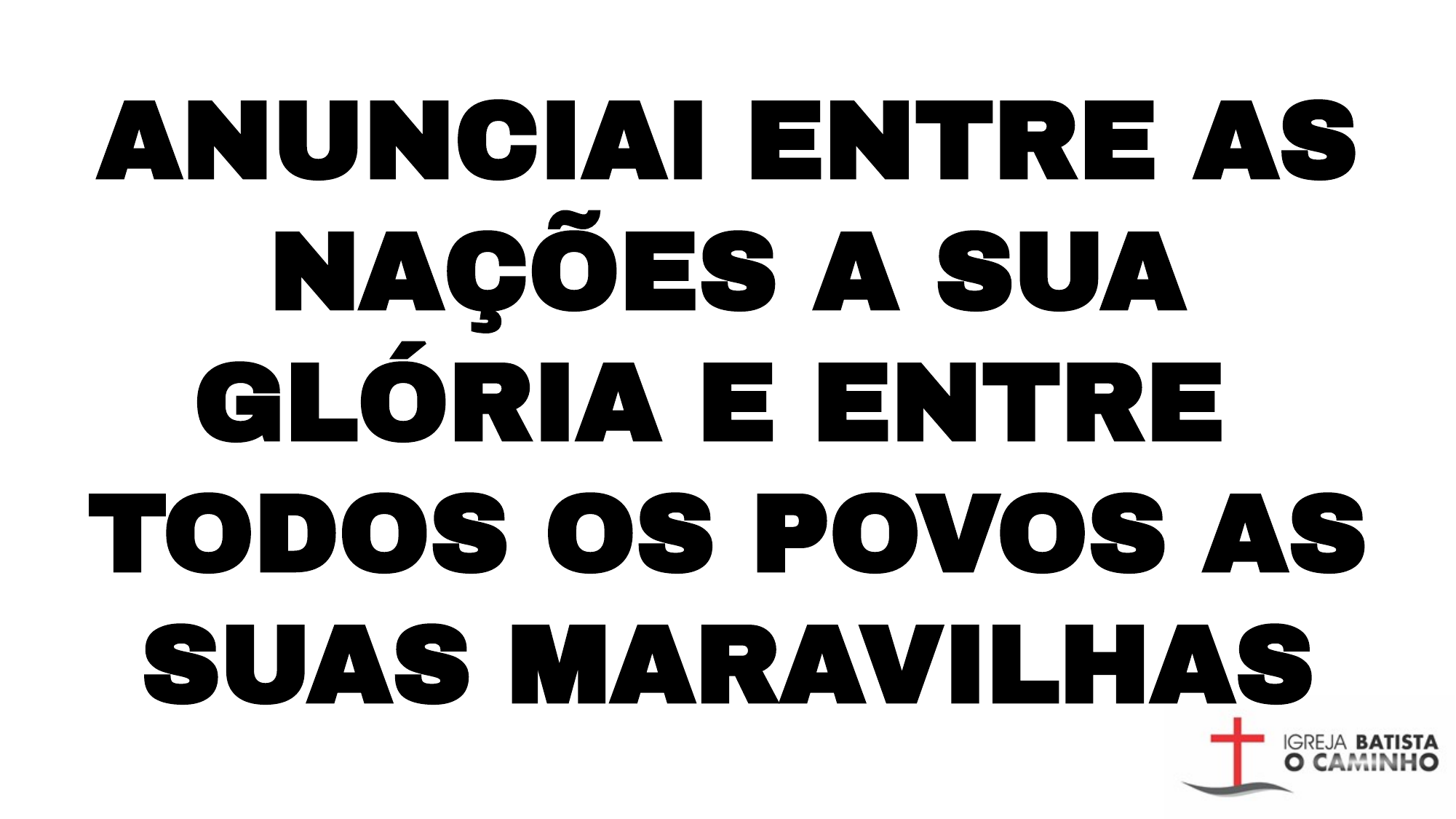

# ANUNCIAI ENTRE AS NAÇÕES A SUA GLÓRIA E ENTRE TODOS OS POVOS AS SUAS MARAVILHAS